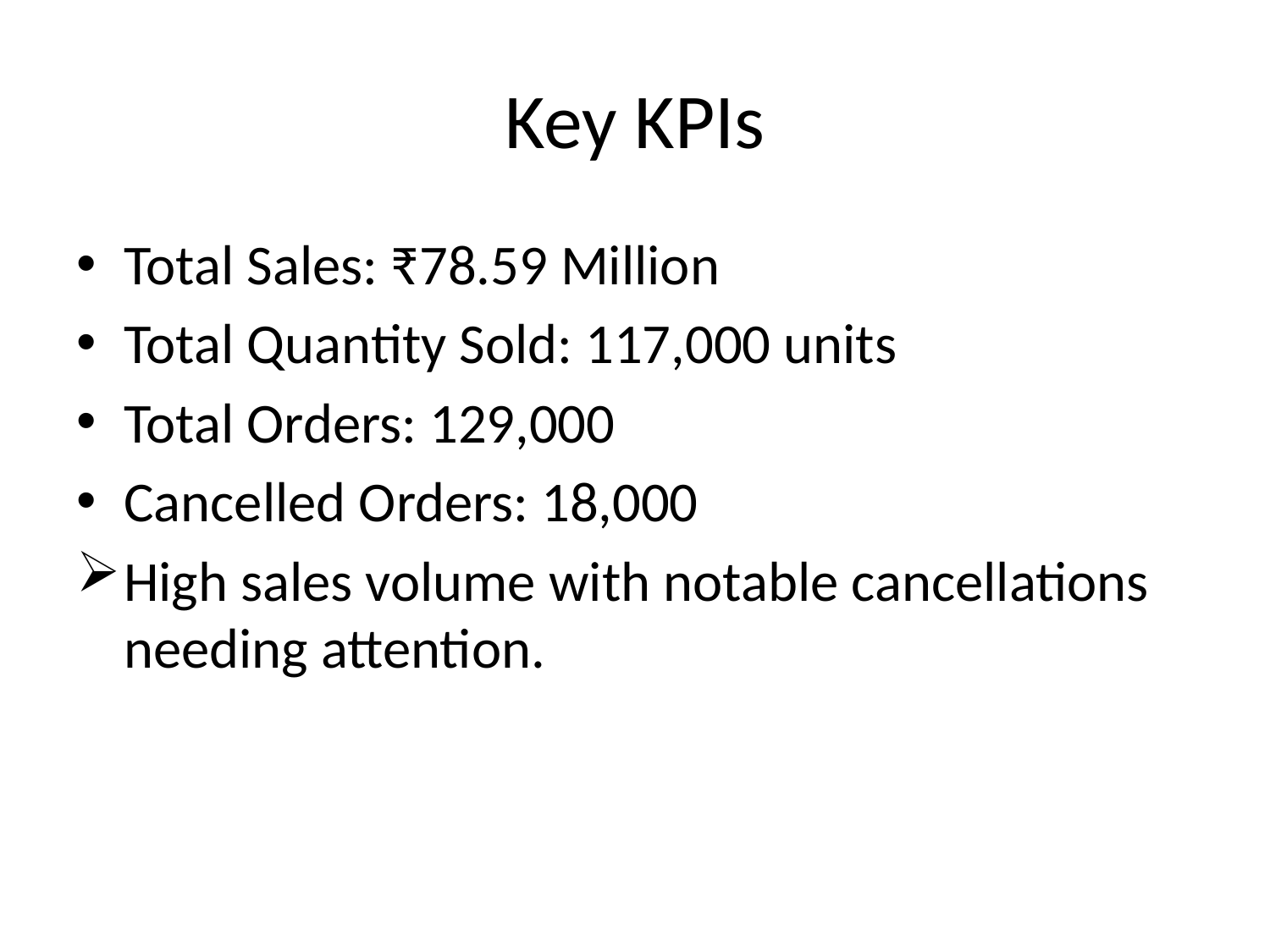

# Key KPIs
Total Sales: ₹78.59 Million
Total Quantity Sold: 117,000 units
Total Orders: 129,000
Cancelled Orders: 18,000
High sales volume with notable cancellations needing attention.